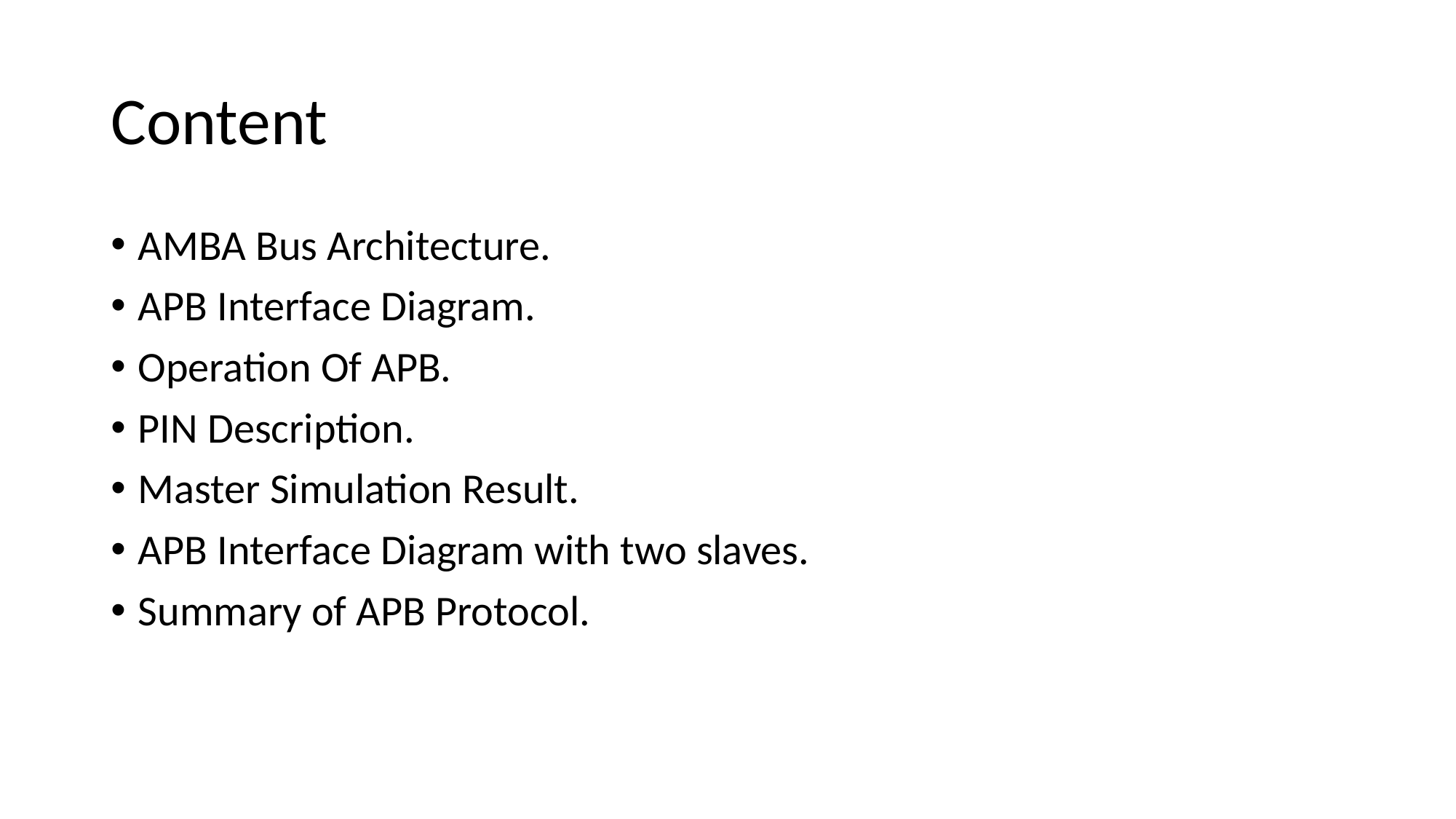

# Content
AMBA Bus Architecture.
APB Interface Diagram.
Operation Of APB.
PIN Description.
Master Simulation Result.
APB Interface Diagram with two slaves.
Summary of APB Protocol.